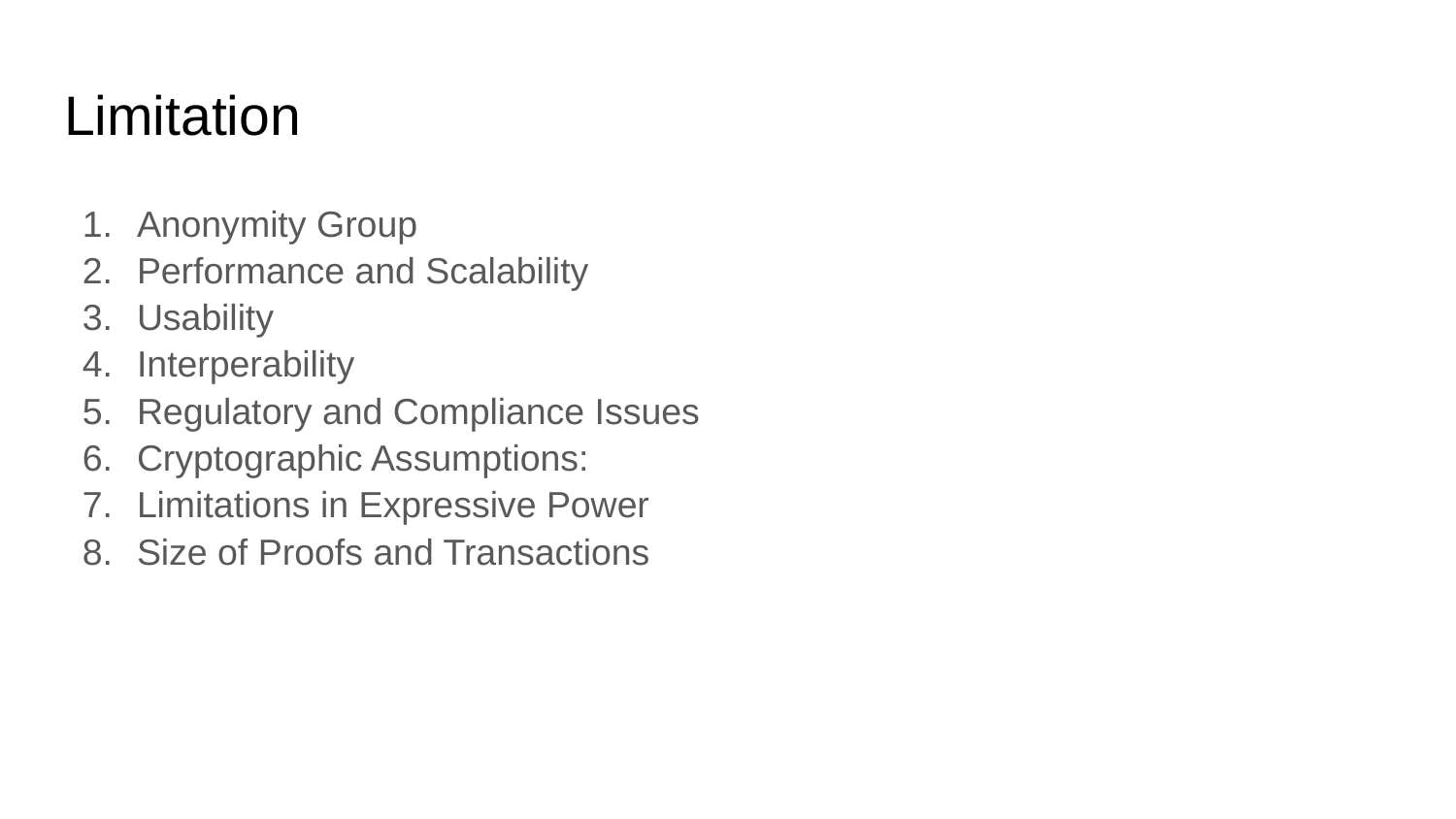

# Limitation
Anonymity Group
Performance and Scalability
Usability
Interperability
Regulatory and Compliance Issues
Cryptographic Assumptions:
Limitations in Expressive Power
Size of Proofs and Transactions